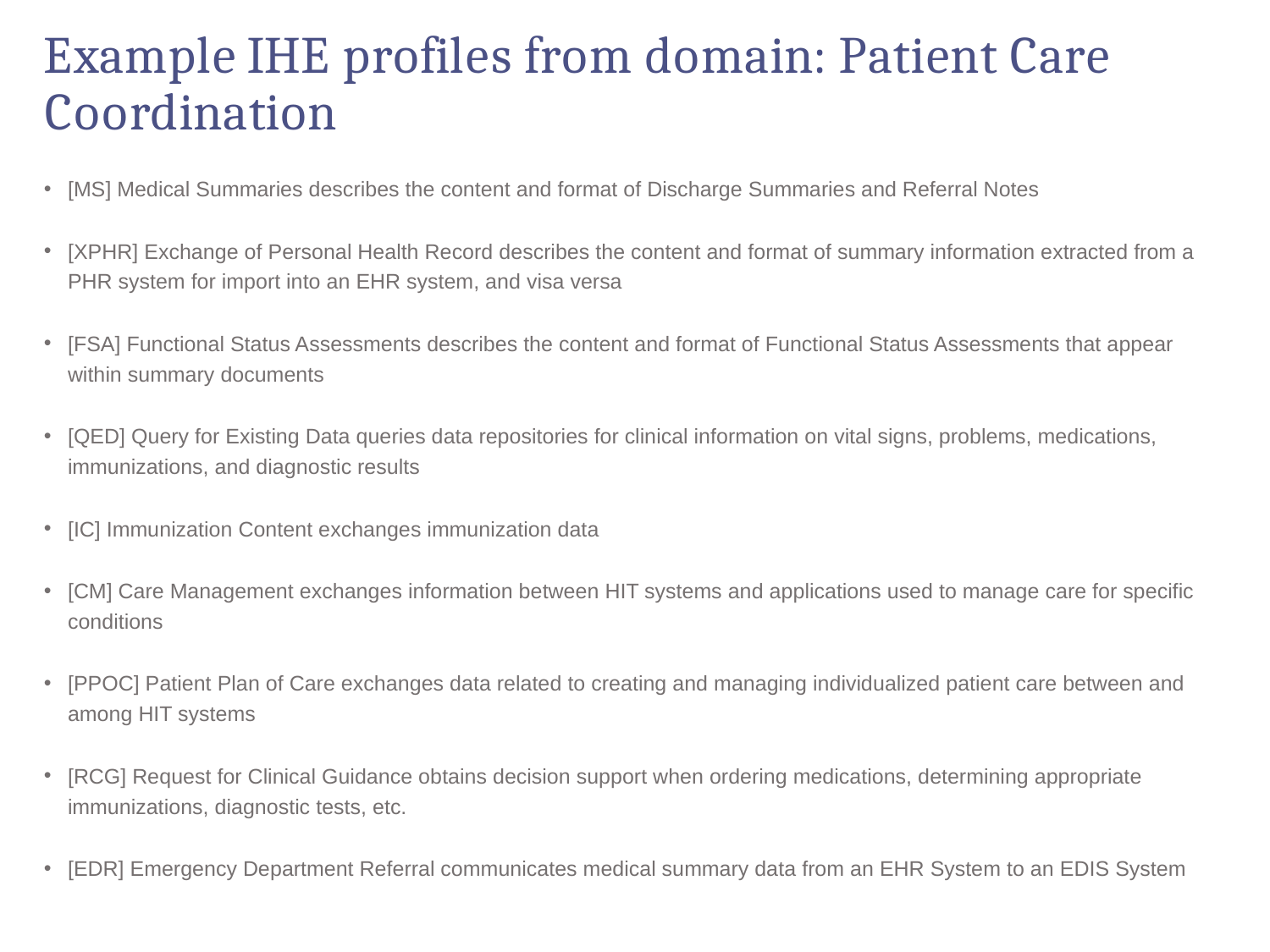

# Example IHE profiles from domain: Patient Care Coordination
[MS] Medical Summaries describes the content and format of Discharge Summaries and Referral Notes
[XPHR] Exchange of Personal Health Record describes the content and format of summary information extracted from a PHR system for import into an EHR system, and visa versa
[FSA] Functional Status Assessments describes the content and format of Functional Status Assessments that appear within summary documents
[QED] Query for Existing Data queries data repositories for clinical information on vital signs, problems, medications, immunizations, and diagnostic results
[IC] Immunization Content exchanges immunization data
[CM] Care Management exchanges information between HIT systems and applications used to manage care for specific conditions
[PPOC] Patient Plan of Care exchanges data related to creating and managing individualized patient care between and among HIT systems
[RCG] Request for Clinical Guidance obtains decision support when ordering medications, determining appropriate immunizations, diagnostic tests, etc.
[EDR] Emergency Department Referral communicates medical summary data from an EHR System to an EDIS System